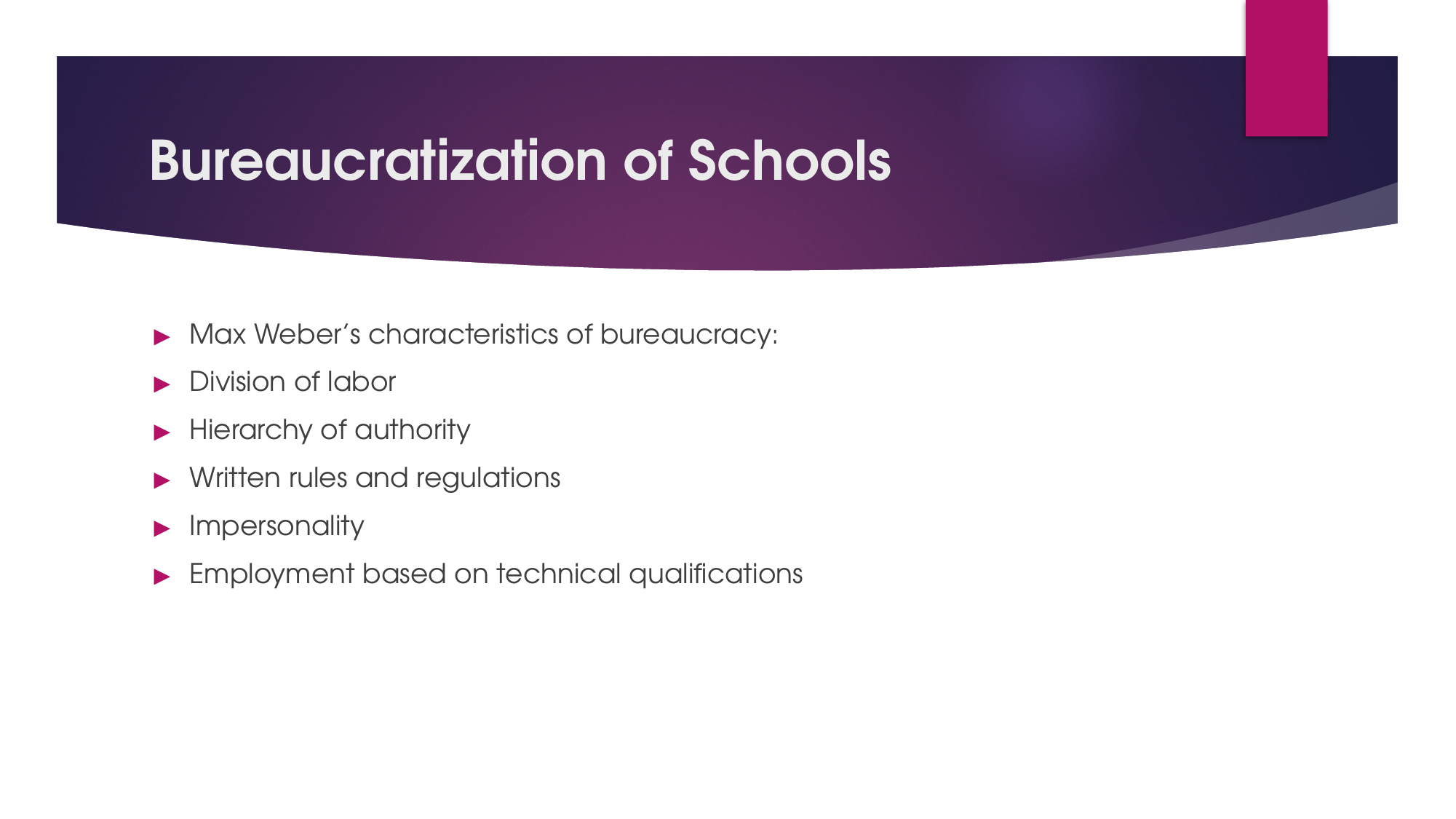

# Bureaucratization of Schools
Max Weber’s characteristics of bureaucracy:
Division of labor
Hierarchy of authority
Written rules and regulations
Impersonality
Employment based on technical qualifications